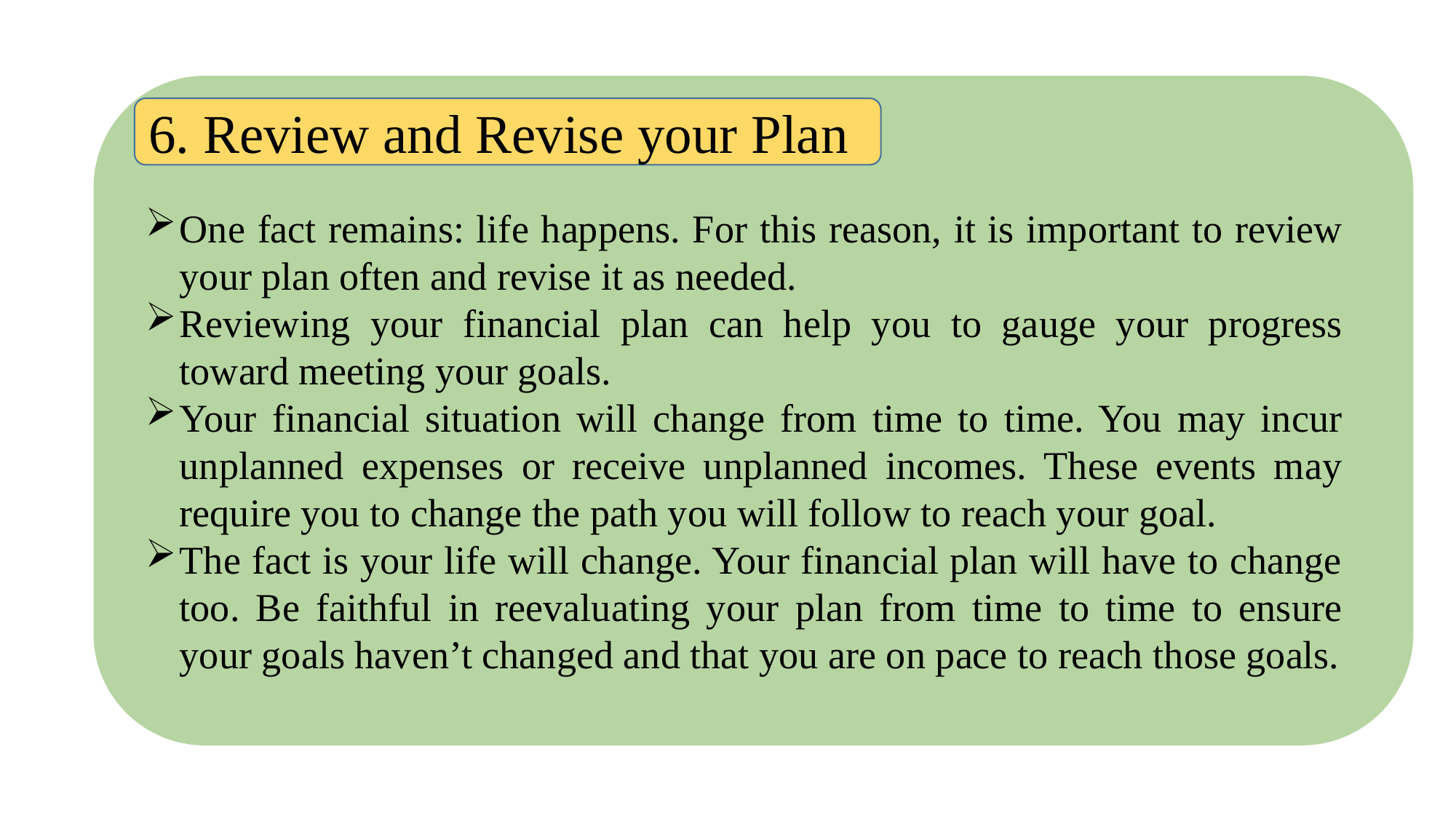

6. Review and Revise your Plan
One fact remains: life happens. For this reason, it is important to review your plan often and revise it as needed.
Reviewing your financial plan can help you to gauge your progress toward meeting your goals.
Your financial situation will change from time to time. You may incur unplanned expenses or receive unplanned incomes. These events may require you to change the path you will follow to reach your goal.
The fact is your life will change. Your financial plan will have to change too. Be faithful in reevaluating your plan from time to time to ensure your goals haven’t changed and that you are on pace to reach those goals.